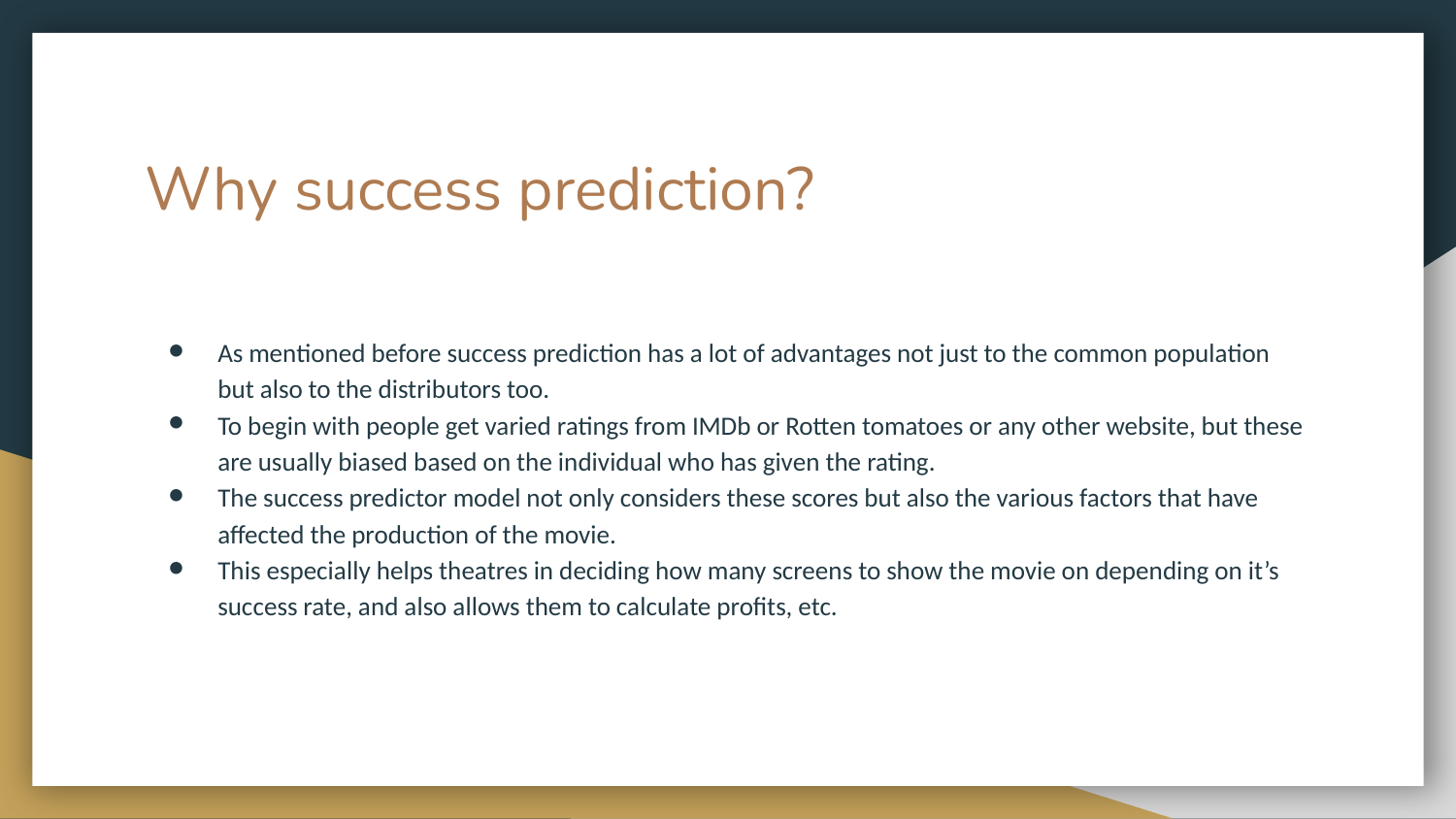

# Why success prediction?
As mentioned before success prediction has a lot of advantages not just to the common population but also to the distributors too.
To begin with people get varied ratings from IMDb or Rotten tomatoes or any other website, but these are usually biased based on the individual who has given the rating.
The success predictor model not only considers these scores but also the various factors that have affected the production of the movie.
This especially helps theatres in deciding how many screens to show the movie on depending on it’s success rate, and also allows them to calculate profits, etc.